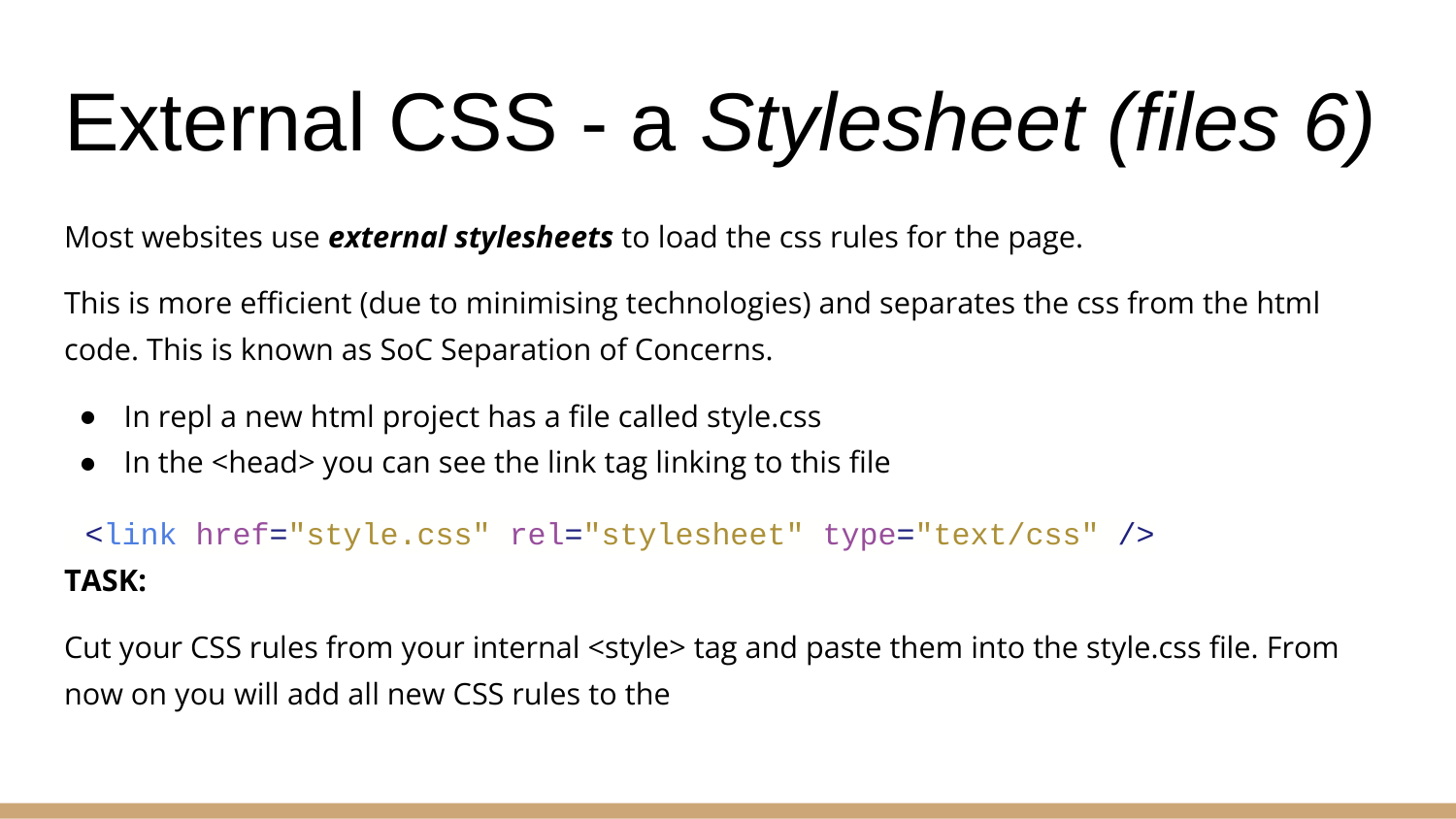

# External CSS - a Stylesheet (files 6)
Most websites use external stylesheets to load the css rules for the page.
This is more efficient (due to minimising technologies) and separates the css from the html code. This is known as SoC Separation of Concerns.
In repl a new html project has a file called style.css
In the <head> you can see the link tag linking to this file
  <link href="style.css" rel="stylesheet" type="text/css" />
TASK:
Cut your CSS rules from your internal <style> tag and paste them into the style.css file. From now on you will add all new CSS rules to the